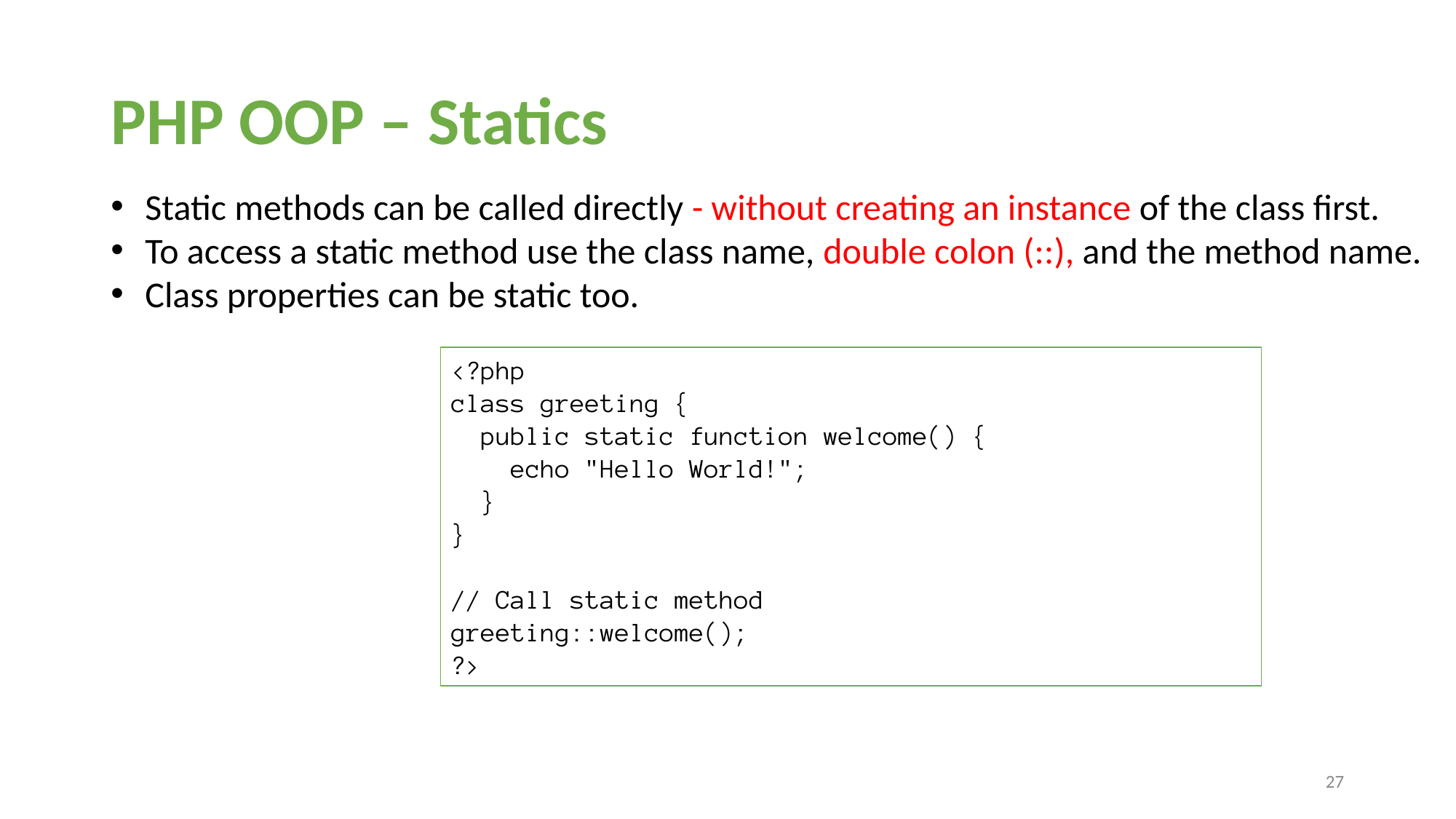

# PHP OOP – Statics
Static methods can be called directly - without creating an instance of the class first.
To access a static method use the class name, double colon (::), and the method name.
Class properties can be static too.
<?php
class greeting {
  public static function welcome() {
    echo "Hello World!";
  }
}
// Call static method
greeting::welcome();
?>
27